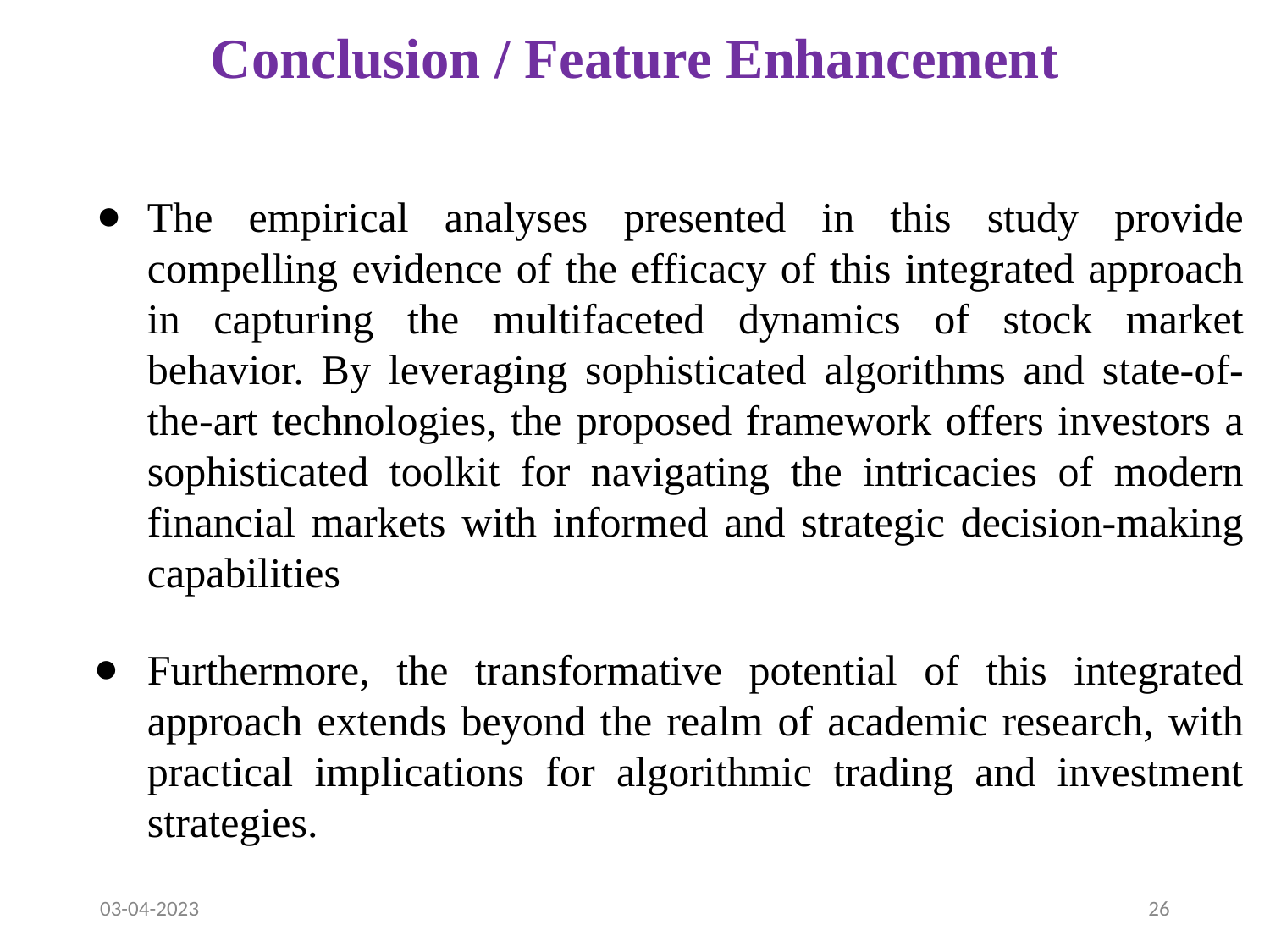

# Conclusion / Feature Enhancement
The empirical analyses presented in this study provide compelling evidence of the efficacy of this integrated approach in capturing the multifaceted dynamics of stock market behavior. By leveraging sophisticated algorithms and state-of-the-art technologies, the proposed framework offers investors a sophisticated toolkit for navigating the intricacies of modern financial markets with informed and strategic decision-making capabilities

Furthermore, the transformative potential of this integrated approach extends beyond the realm of academic research, with practical implications for algorithmic trading and investment strategies.

03-04-2023
26